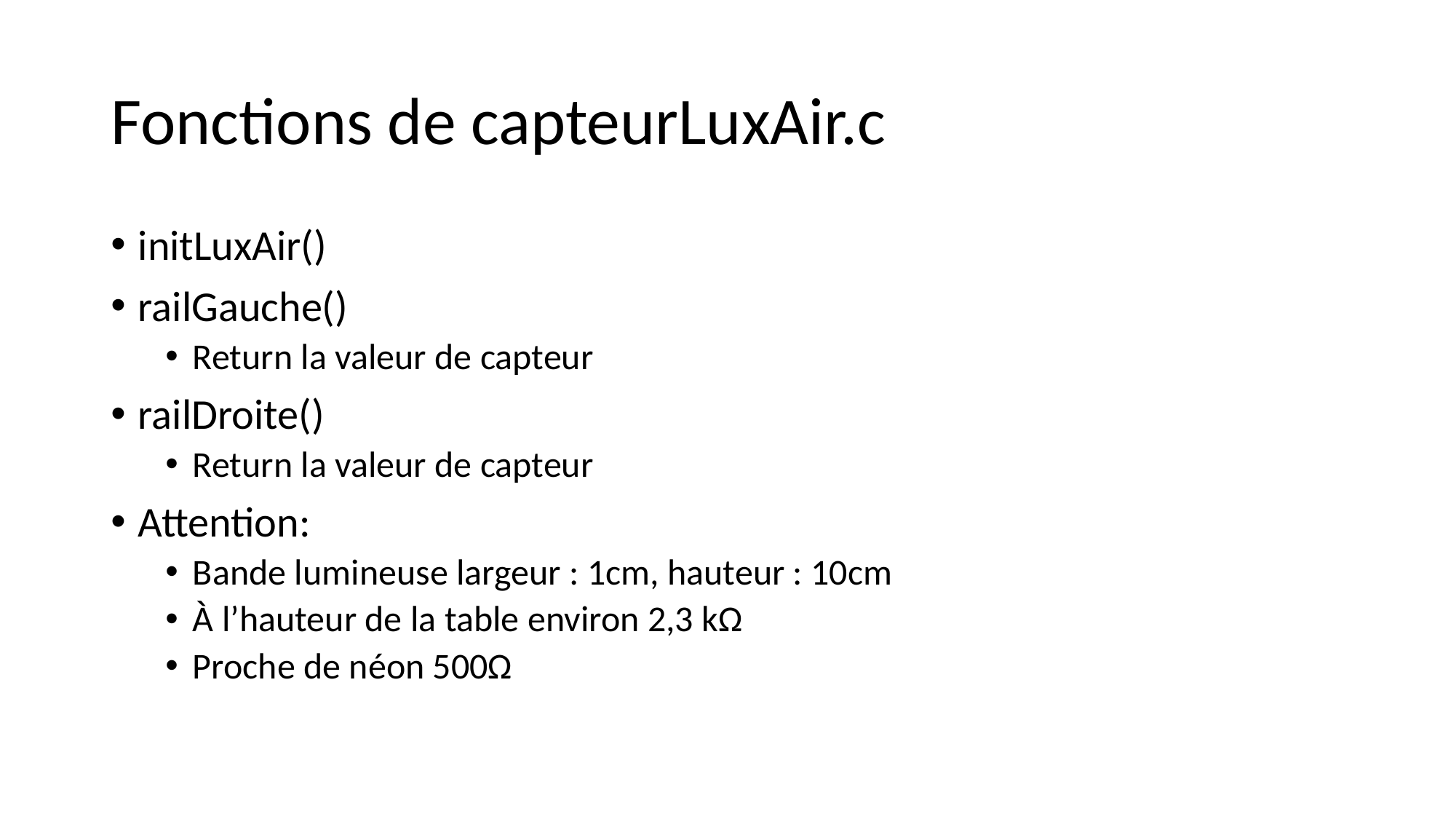

# Fonctions de capteurLuxAir.c
initLuxAir()
railGauche()
Return la valeur de capteur
railDroite()
Return la valeur de capteur
Attention:
Bande lumineuse largeur : 1cm, hauteur : 10cm
À l’hauteur de la table environ 2,3 kΩ
Proche de néon 500Ω